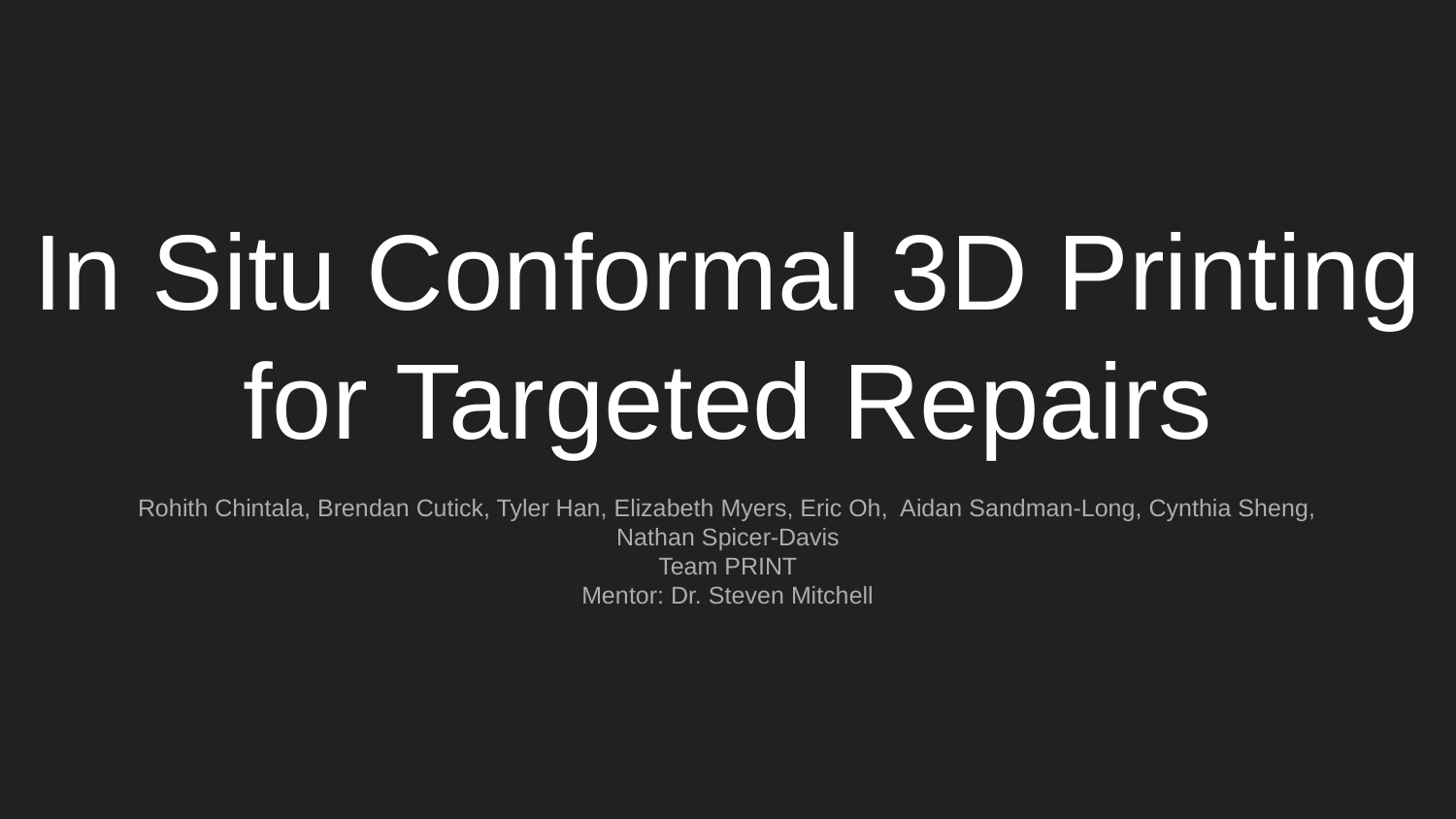

In Situ Conformal 3D Printing for Targeted Repairs
Rohith Chintala, Brendan Cutick, Tyler Han, Elizabeth Myers, Eric Oh,  Aidan Sandman-Long, Cynthia Sheng, Nathan Spicer-Davis
Team PRINT
Mentor: Dr. Steven Mitchell